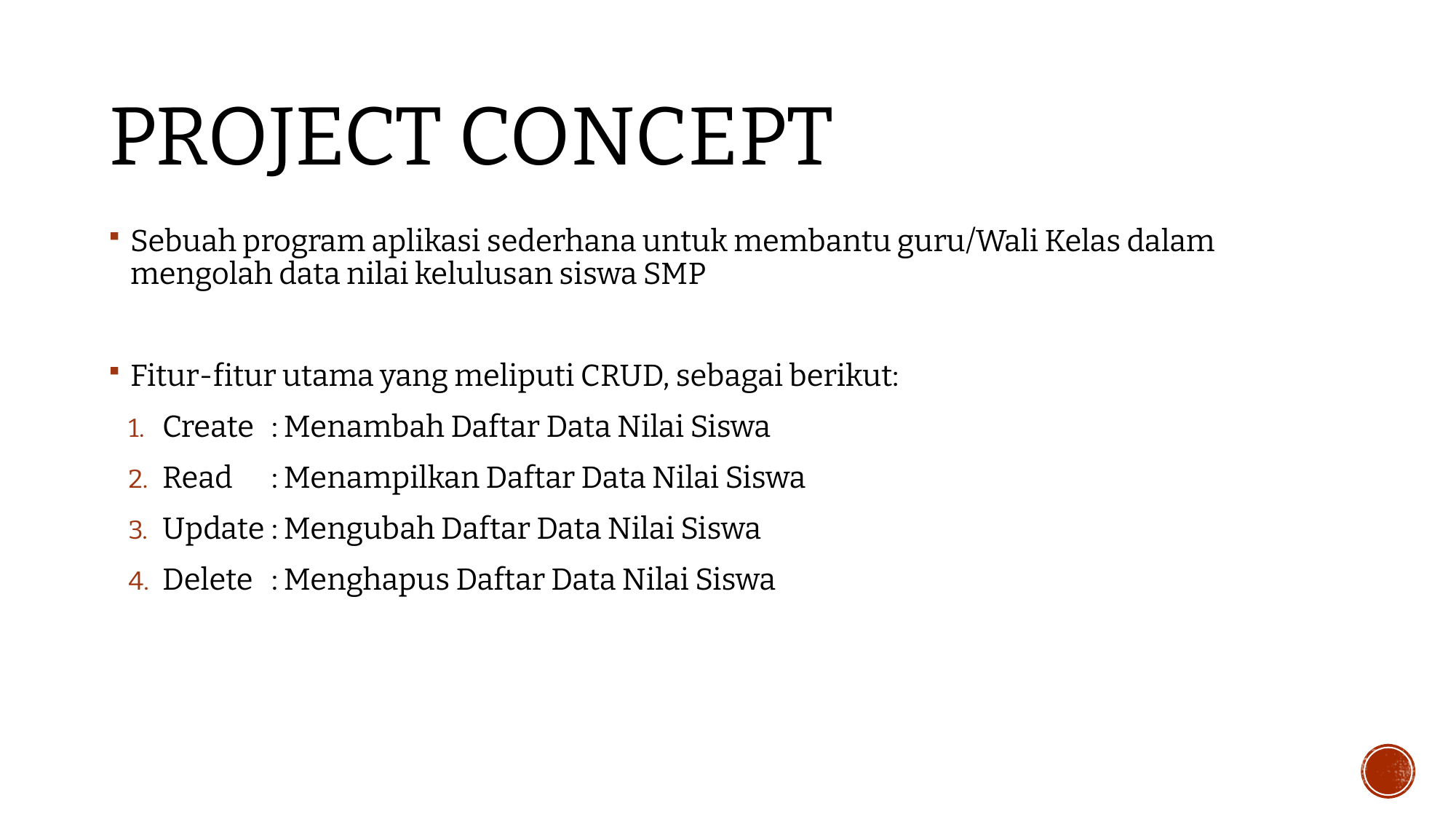

# Project concept
Sebuah program aplikasi sederhana untuk membantu guru/Wali Kelas dalam mengolah data nilai kelulusan siswa SMP

Fitur-fitur utama yang meliputi CRUD, sebagai berikut:
Create	: Menambah Daftar Data Nilai Siswa
Read	: Menampilkan Daftar Data Nilai Siswa
Update	: Mengubah Daftar Data Nilai Siswa
Delete	: Menghapus Daftar Data Nilai Siswa